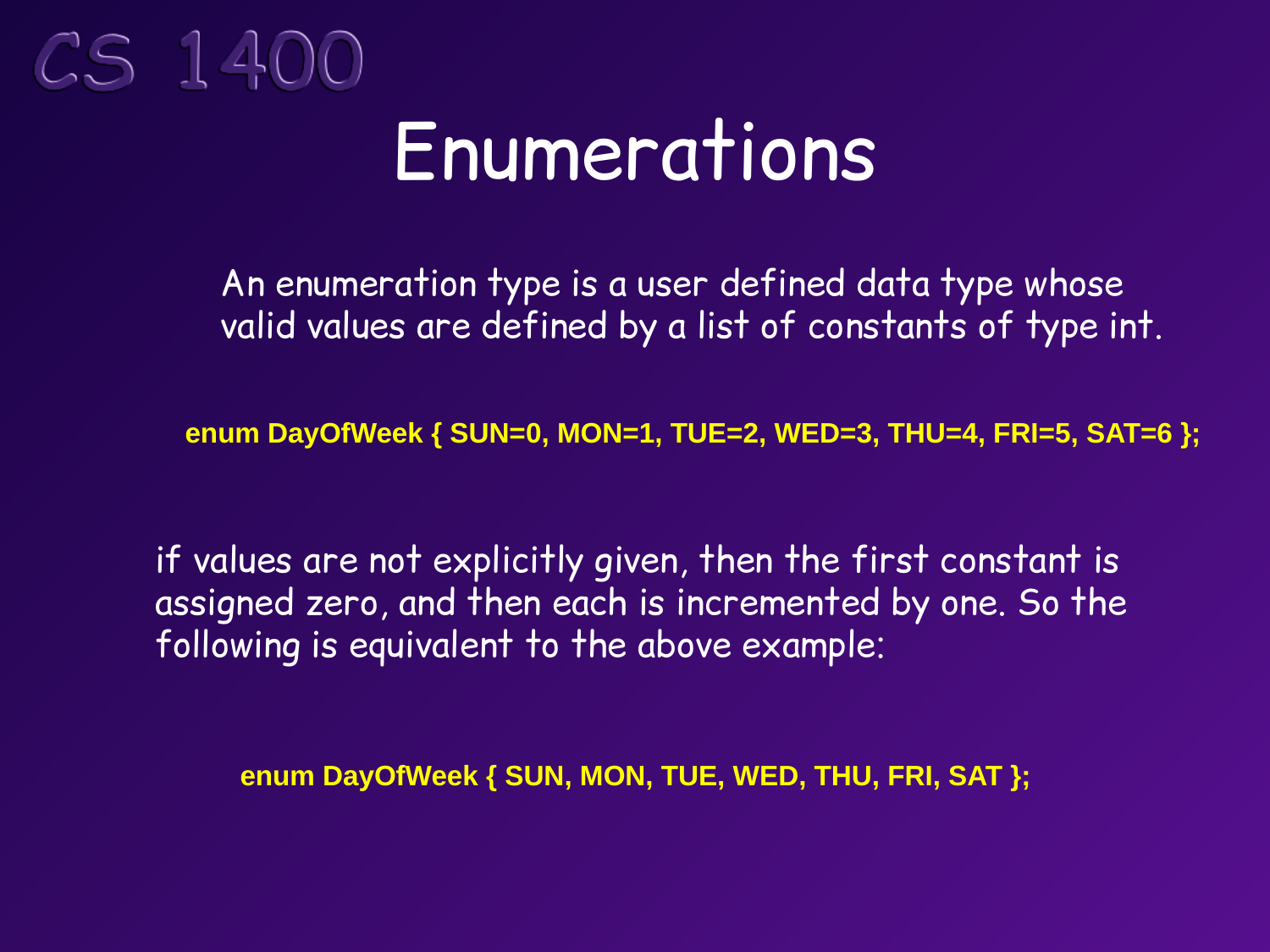

# Enumerations
An enumeration type is a user defined data type whose
valid values are defined by a list of constants of type int.
enum DayOfWeek { SUN=0, MON=1, TUE=2, WED=3, THU=4, FRI=5, SAT=6 };
if values are not explicitly given, then the first constant is
assigned zero, and then each is incremented by one. So the
following is equivalent to the above example:
enum DayOfWeek { SUN, MON, TUE, WED, THU, FRI, SAT };